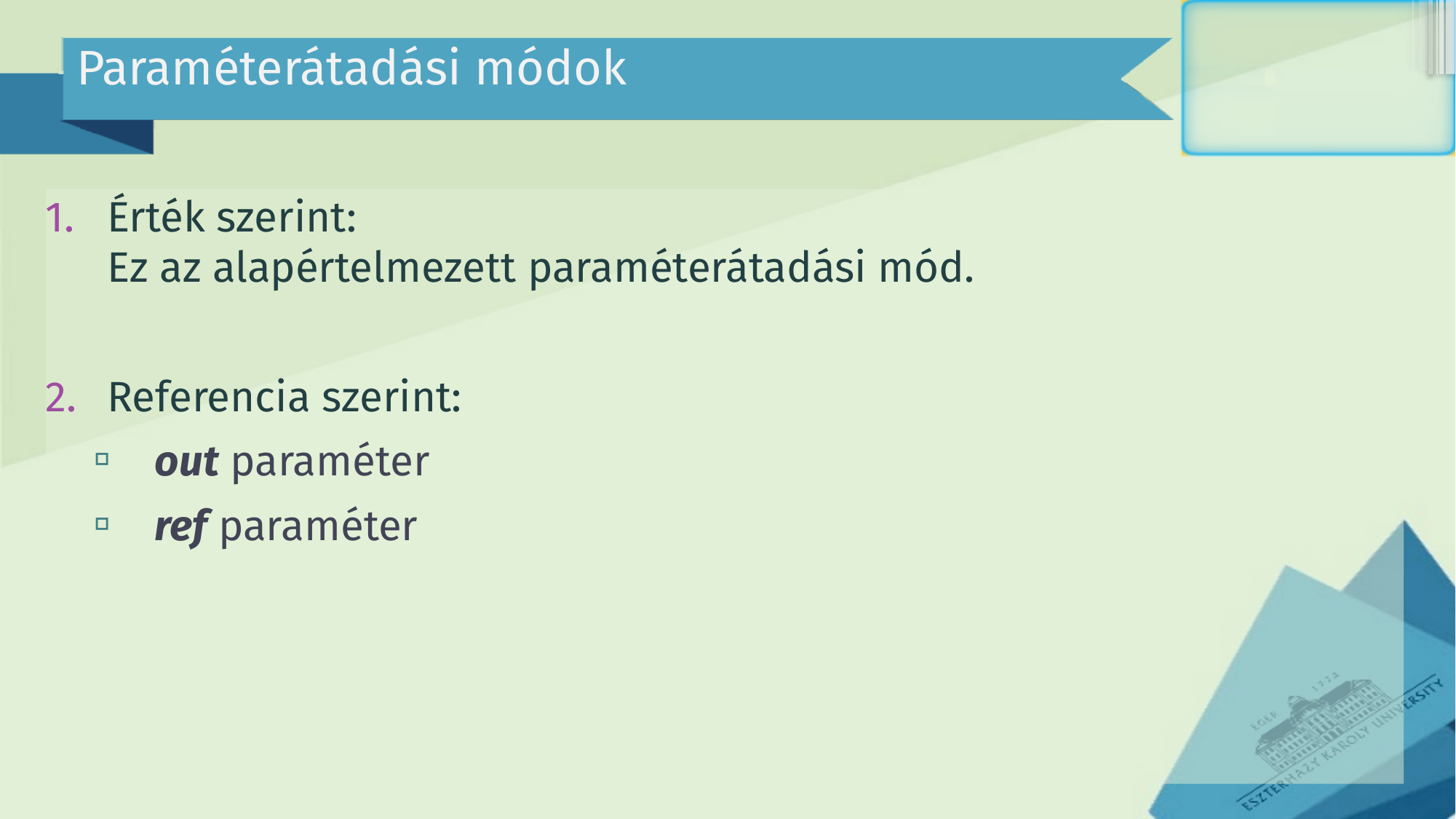

# Paraméterátadási módok
Érték szerint:
Ez az alapértelmezett paraméterátadási mód.

Referencia szerint:
out paraméter
ref paraméter